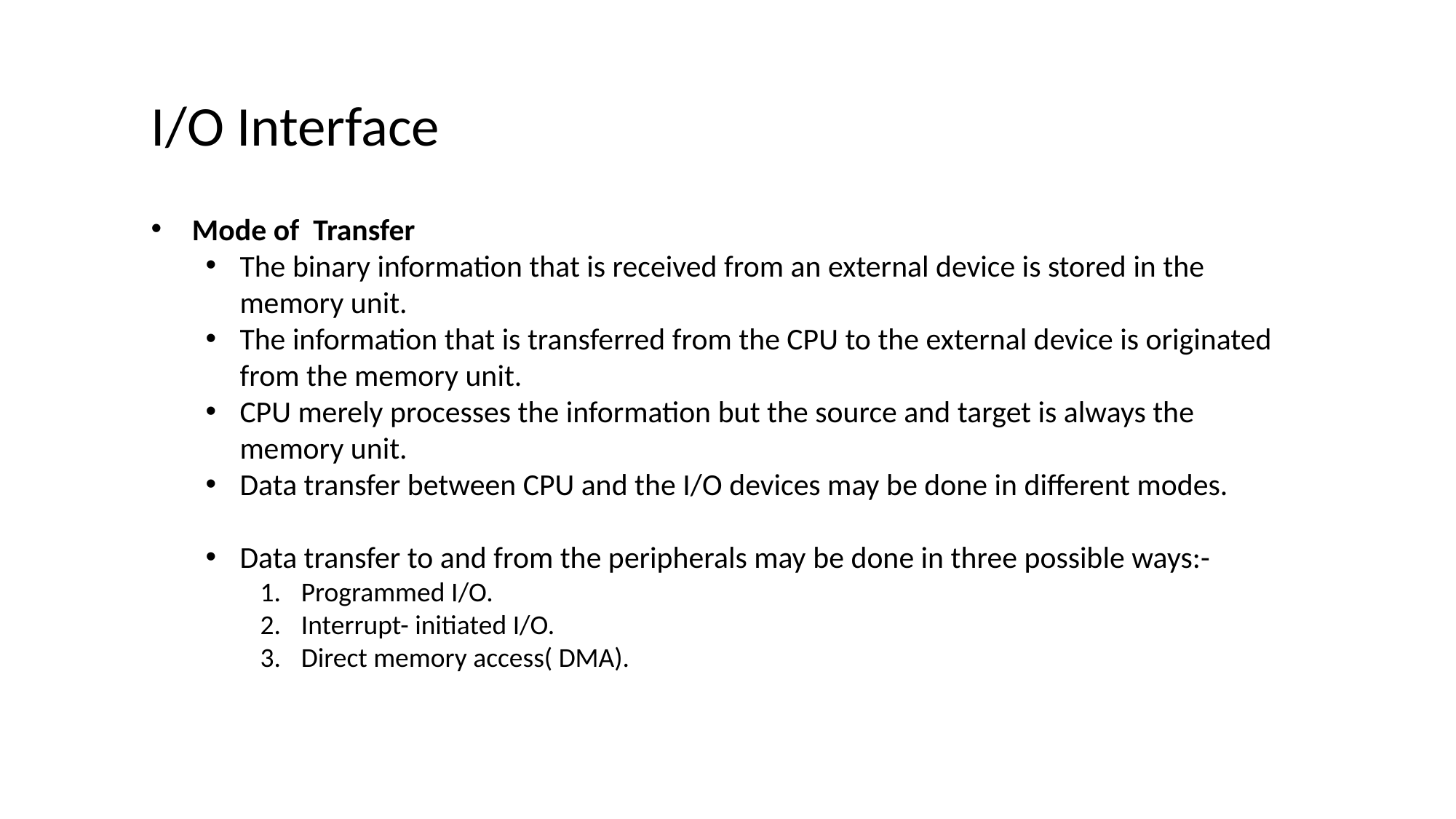

I/O Interface
Mode of  Transfer
The binary information that is received from an external device is stored in the memory unit.
The information that is transferred from the CPU to the external device is originated from the memory unit.
CPU merely processes the information but the source and target is always the memory unit.
Data transfer between CPU and the I/O devices may be done in different modes.

Data transfer to and from the peripherals may be done in three possible ways:-
Programmed I/O.
Interrupt- initiated I/O.
Direct memory access( DMA).